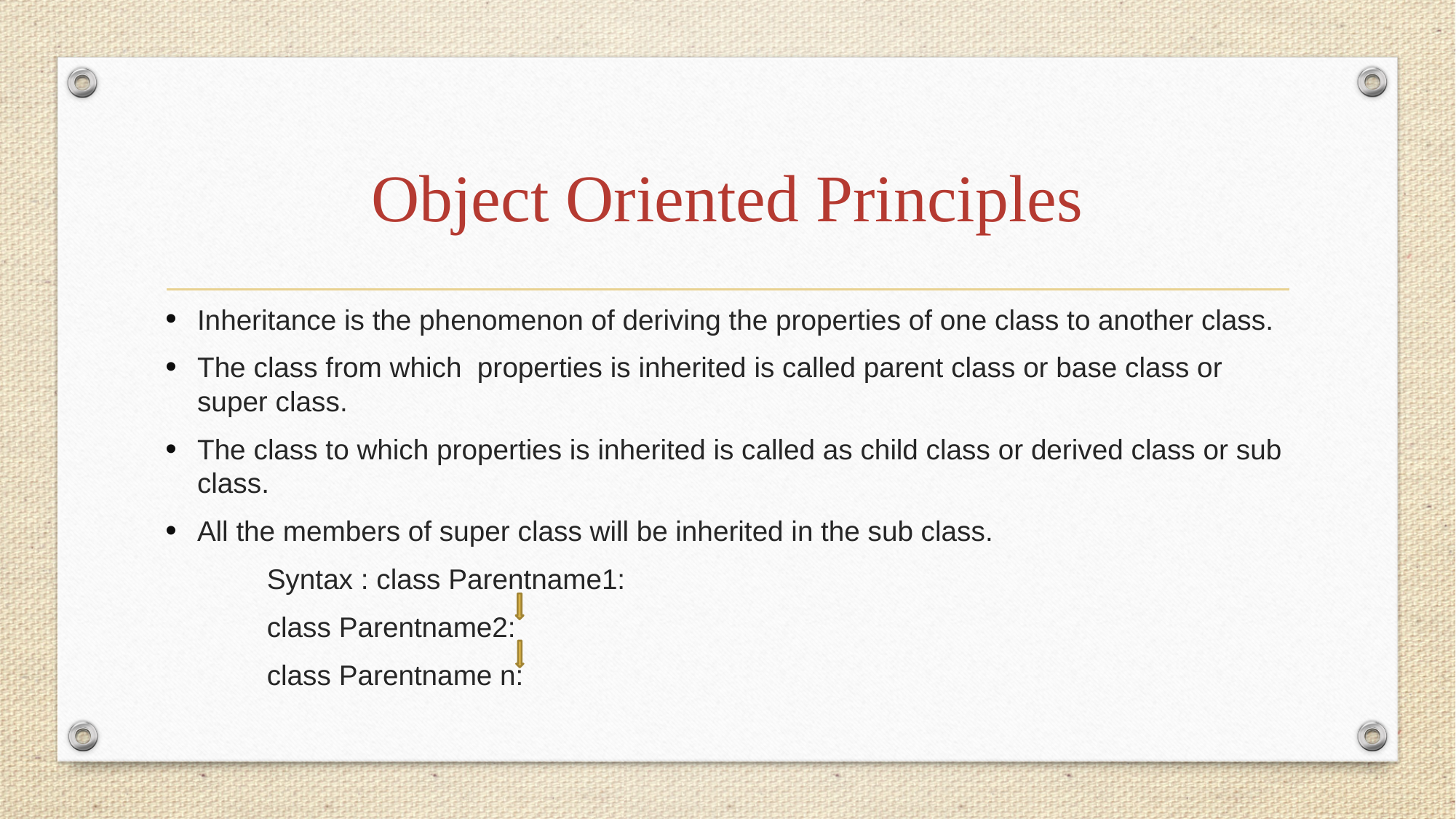

# Object Oriented Principles
Inheritance is the phenomenon of deriving the properties of one class to another class.
The class from which  properties is inherited is called parent class or base class or super class.
The class to which properties is inherited is called as child class or derived class or sub class.
All the members of super class will be inherited in the sub class.
		Syntax : class Parentname1:
				class Parentname2:
				class Parentname n: